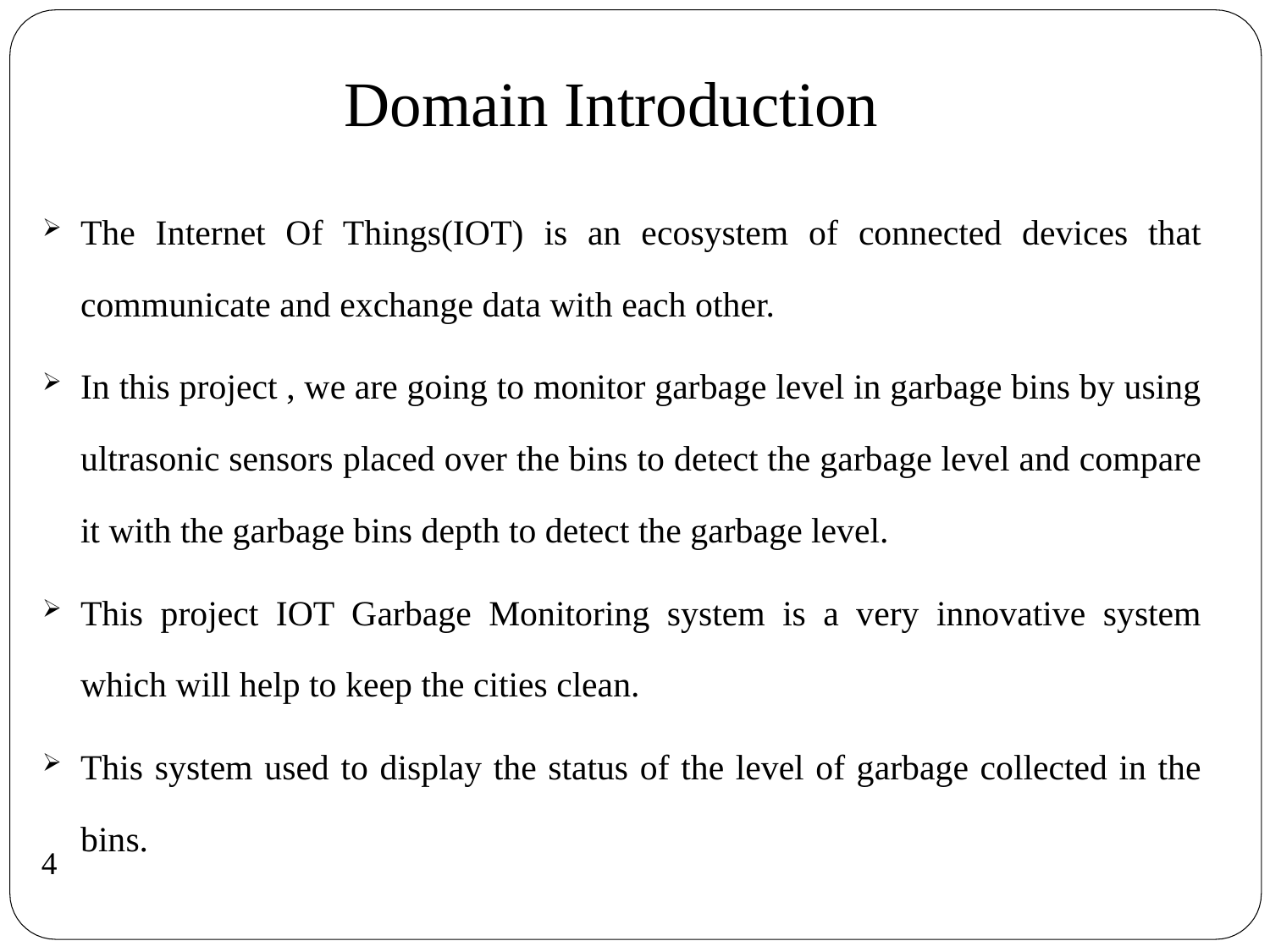

# Domain Introduction
The Internet Of Things(IOT) is an ecosystem of connected devices that communicate and exchange data with each other.
In this project , we are going to monitor garbage level in garbage bins by using ultrasonic sensors placed over the bins to detect the garbage level and compare it with the garbage bins depth to detect the garbage level.
This project IOT Garbage Monitoring system is a very innovative system which will help to keep the cities clean.
This system used to display the status of the level of garbage collected in the bins.

4